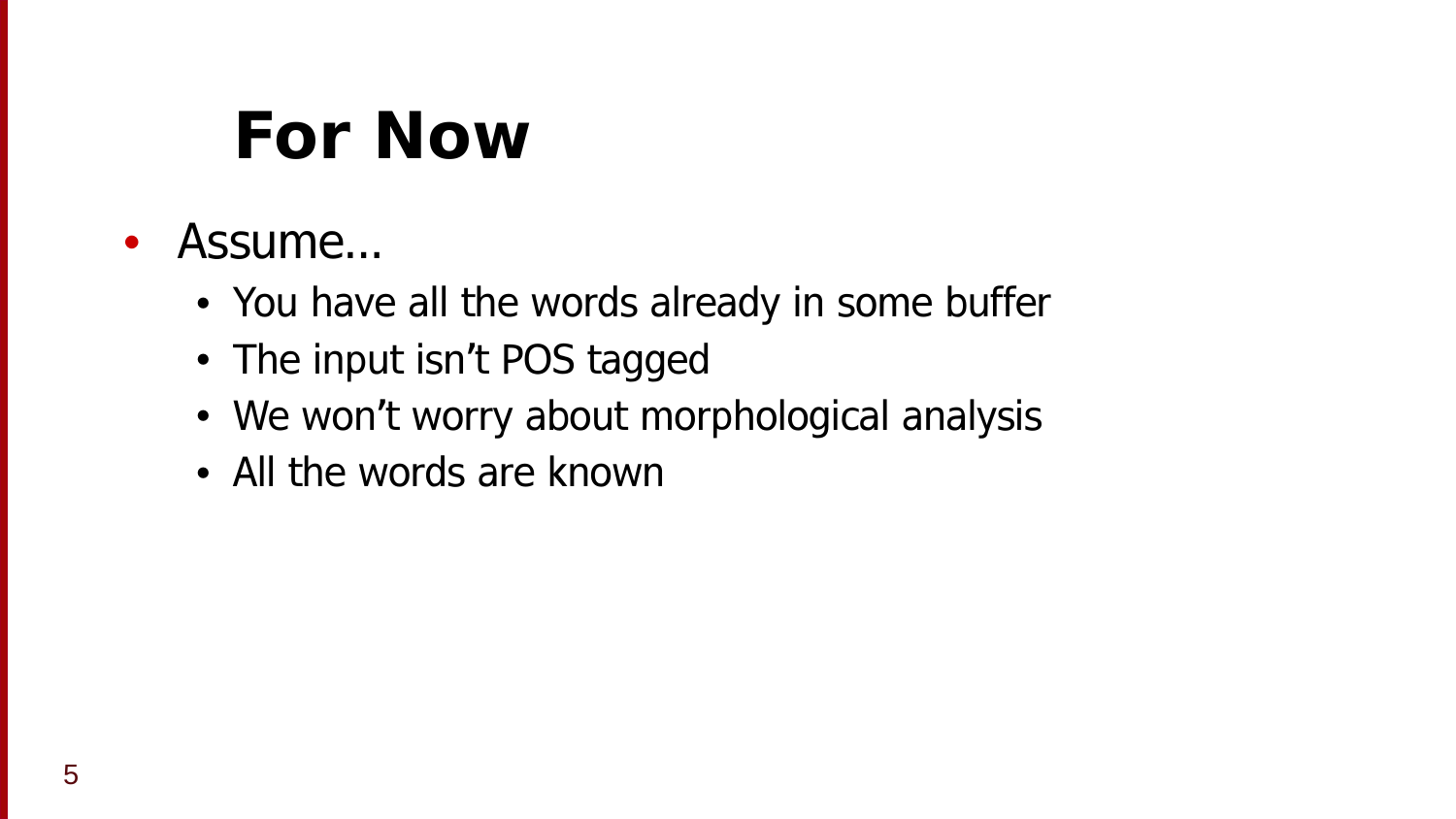

# For Now
Assume…
You have all the words already in some buffer
The input isn’t POS tagged
We won’t worry about morphological analysis
All the words are known
5